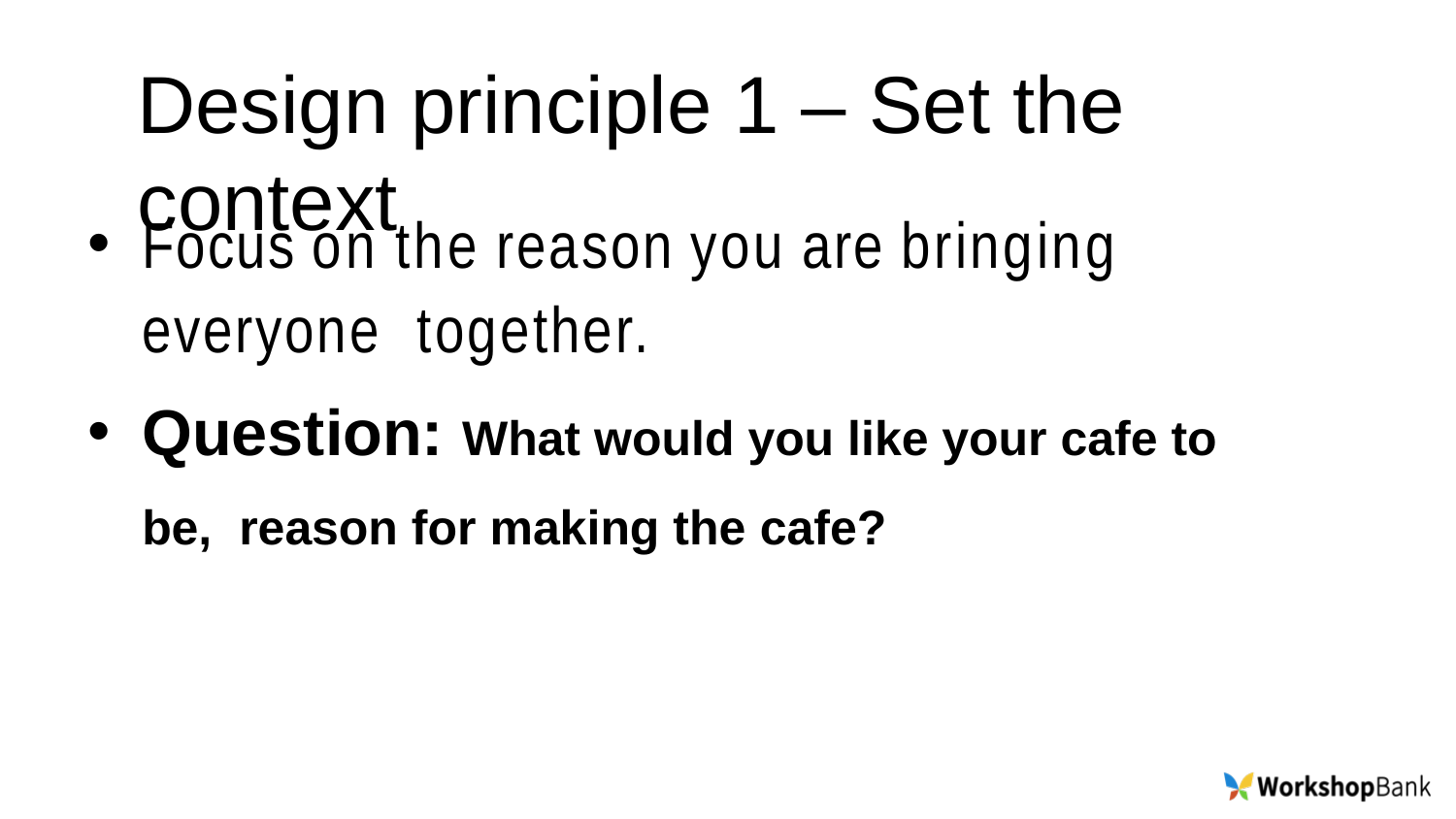

# Design principle 1 – Set the context
Focus on the reason you are bringing everyone  together.
Question: What would you like your cafe to be,  reason for making the cafe?